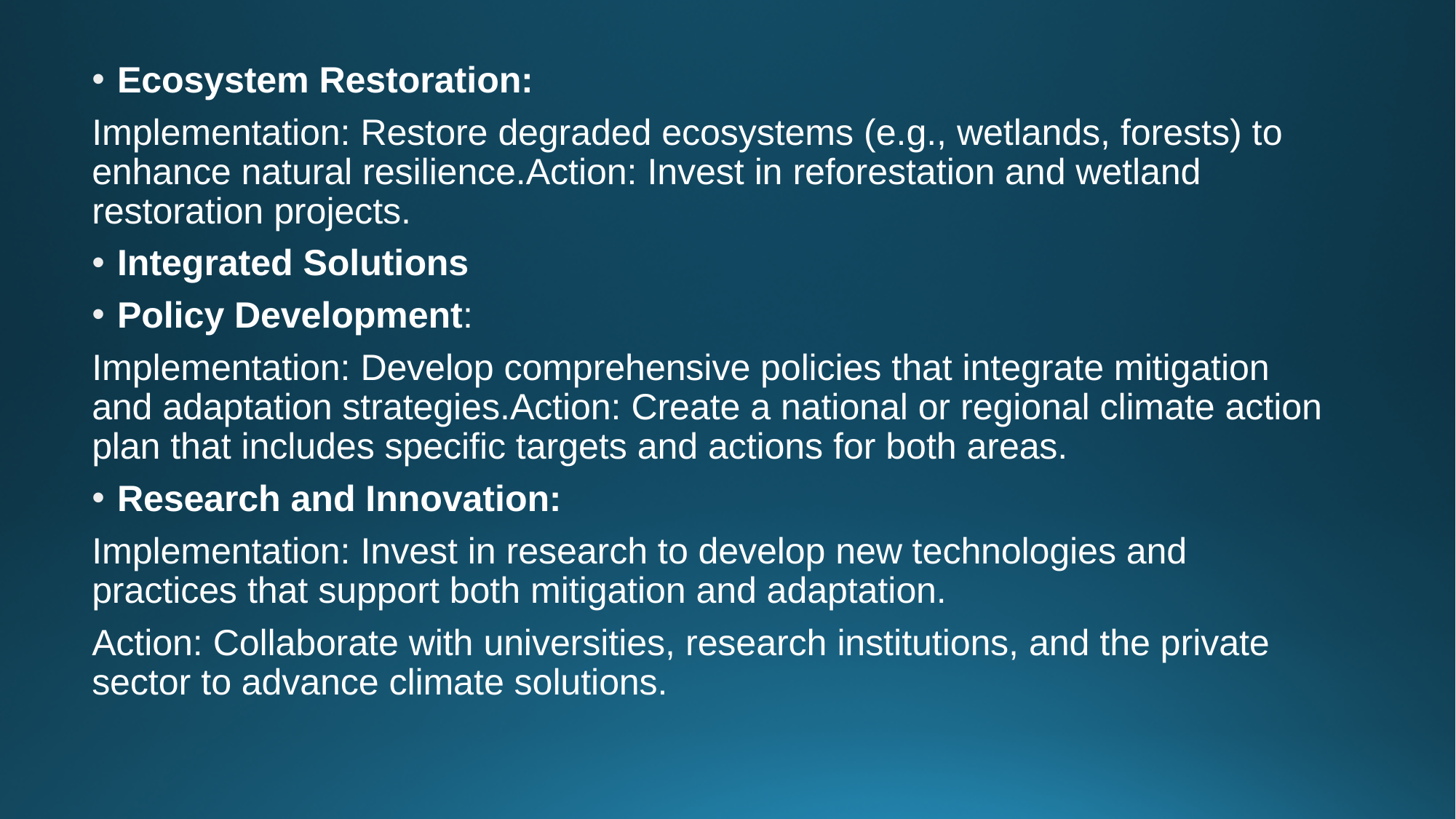

Ecosystem Restoration:
Implementation: Restore degraded ecosystems (e.g., wetlands, forests) to enhance natural resilience.Action: Invest in reforestation and wetland restoration projects.
Integrated Solutions
Policy Development:
Implementation: Develop comprehensive policies that integrate mitigation and adaptation strategies.Action: Create a national or regional climate action plan that includes specific targets and actions for both areas.
Research and Innovation:
Implementation: Invest in research to develop new technologies and practices that support both mitigation and adaptation.
Action: Collaborate with universities, research institutions, and the private sector to advance climate solutions.